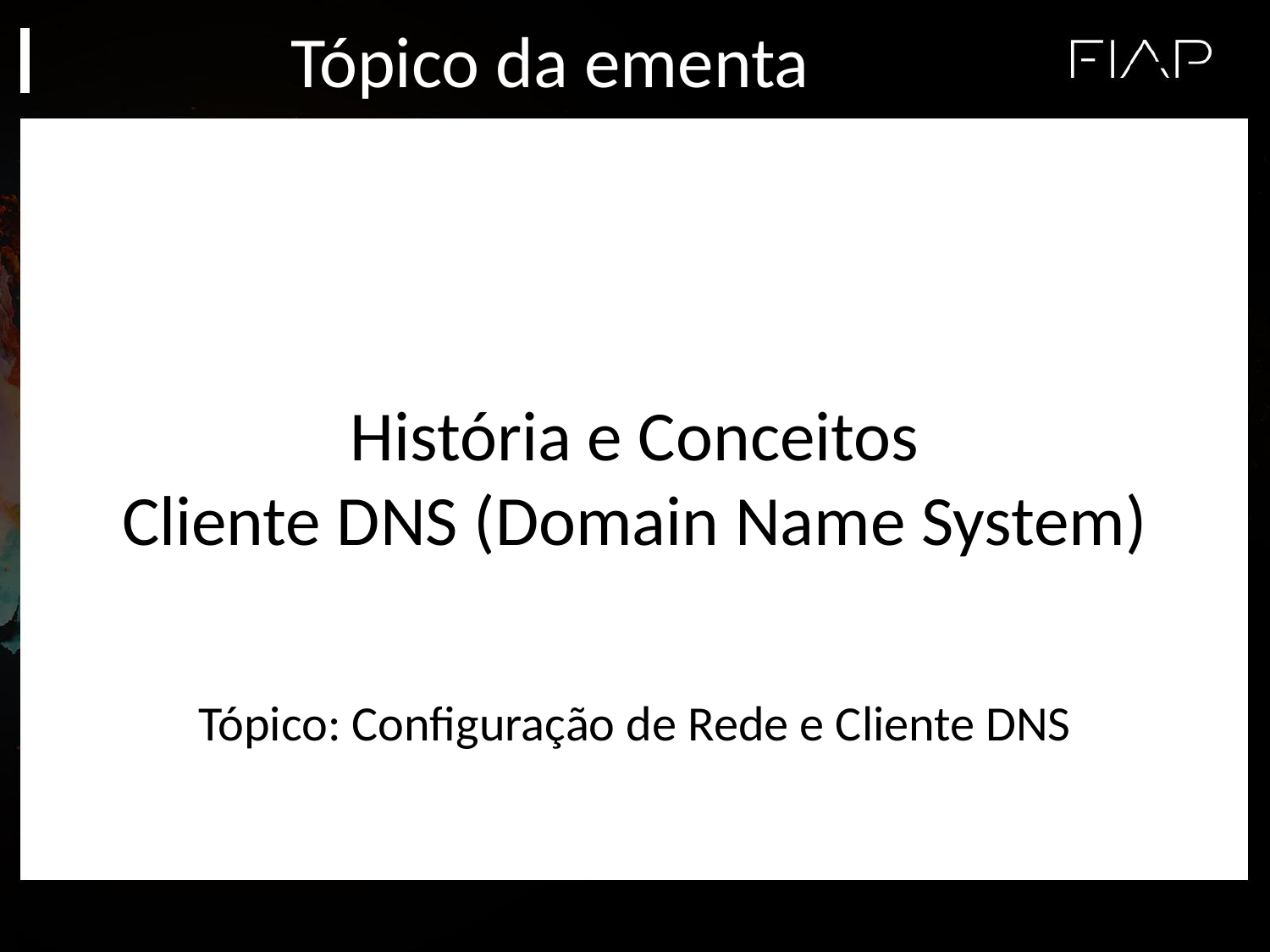

# Tópico da ementa
História e Conceitos
Cliente DNS (Domain Name System)
Tópico: Configuração de Rede e Cliente DNS